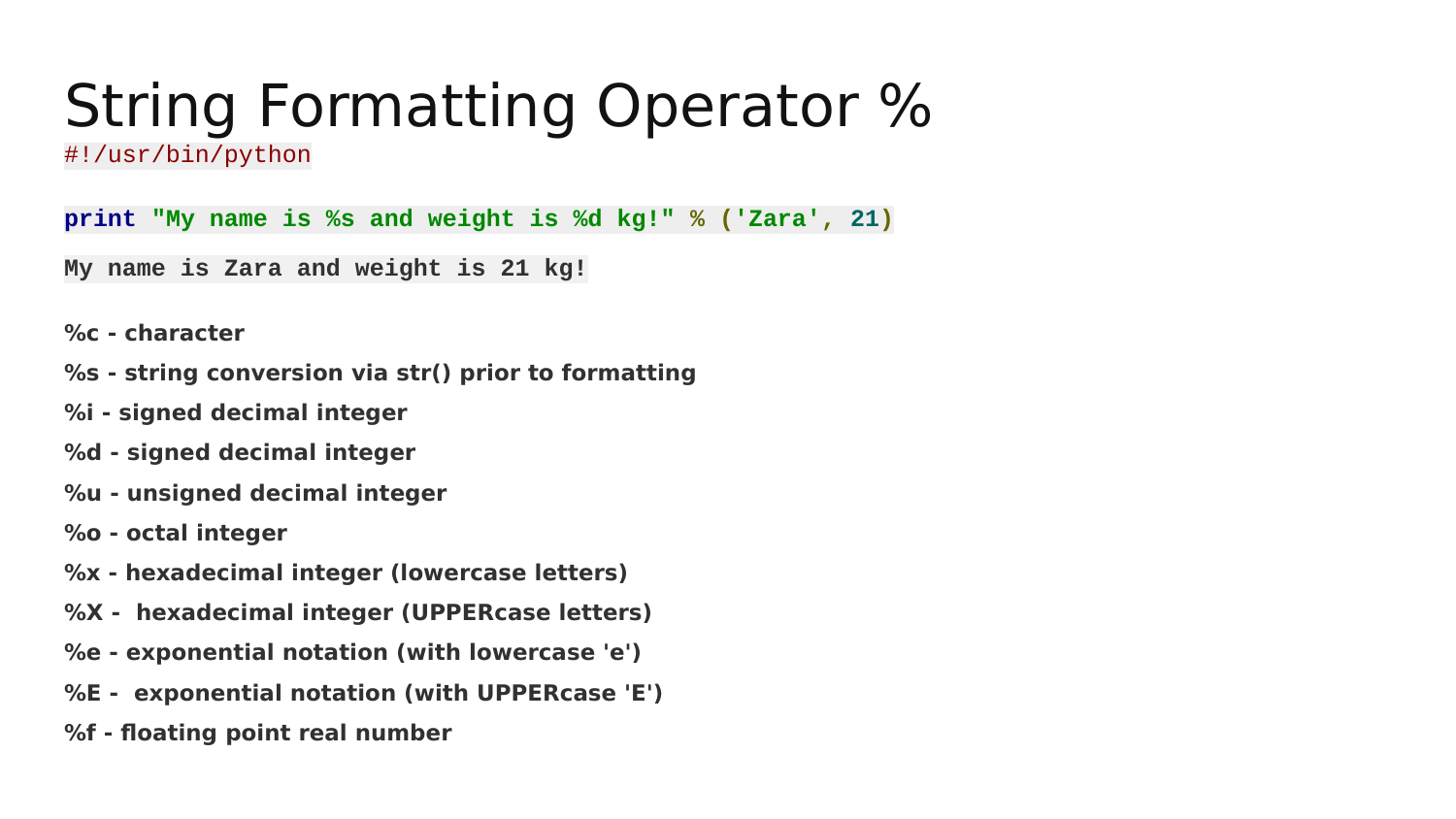

# String Formatting Operator %

#!/usr/bin/python
print "My name is %s and weight is %d kg!" % ('Zara', 21)
My name is Zara and weight is 21 kg!
%c - character
%s - string conversion via str() prior to formatting
%i - signed decimal integer
%d - signed decimal integer
%u - unsigned decimal integer
%o - octal integer
%x - hexadecimal integer (lowercase letters)
%X -  hexadecimal integer (UPPERcase letters)
%e - exponential notation (with lowercase 'e')
%E -  exponential notation (with UPPERcase 'E')
%f - floating point real number